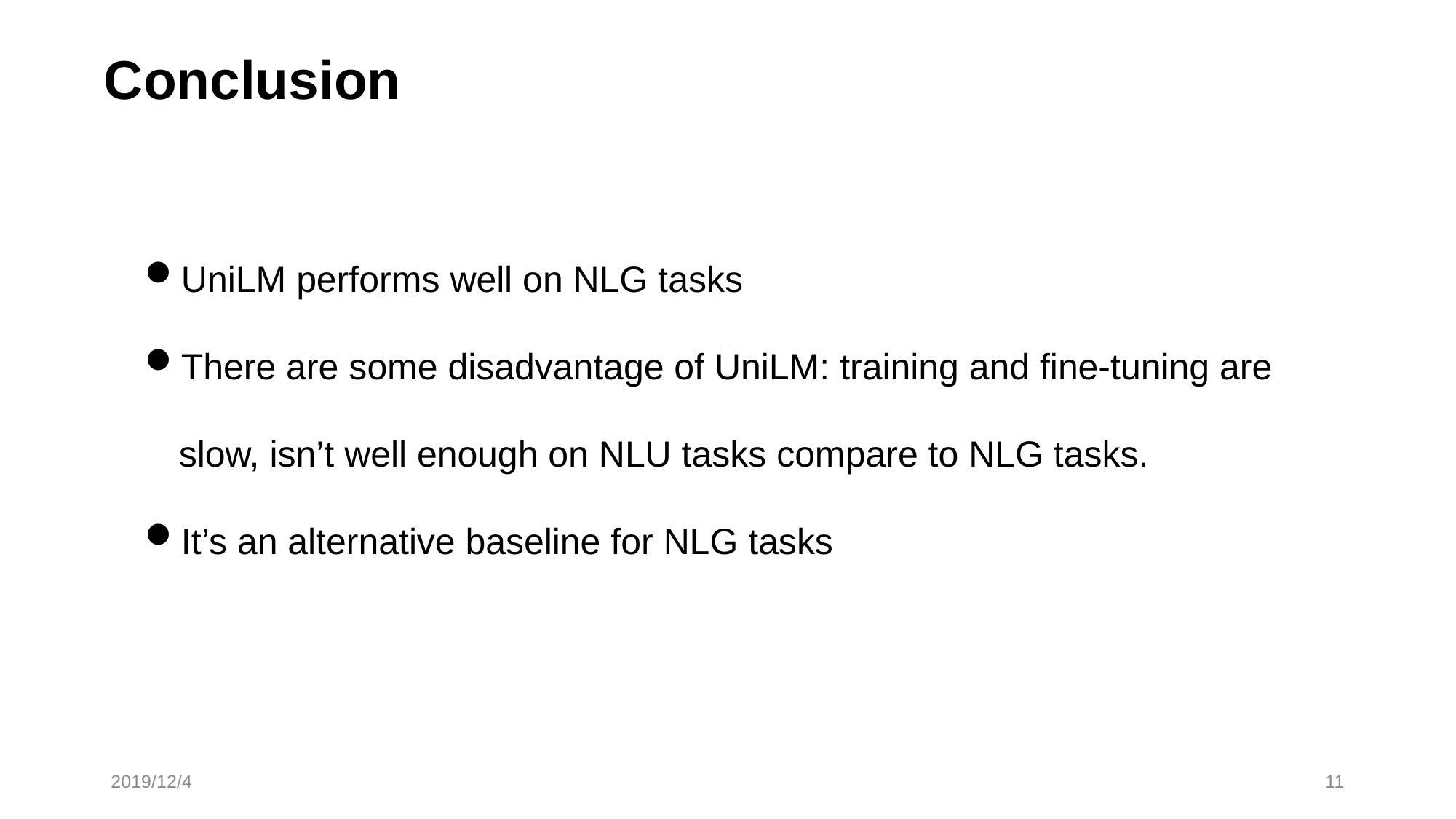

Conclusion
UniLM performs well on NLG tasks
There are some disadvantage of UniLM: training and fine-tuning are slow, isn’t well enough on NLU tasks compare to NLG tasks.
It’s an alternative baseline for NLG tasks
2019/12/4
11